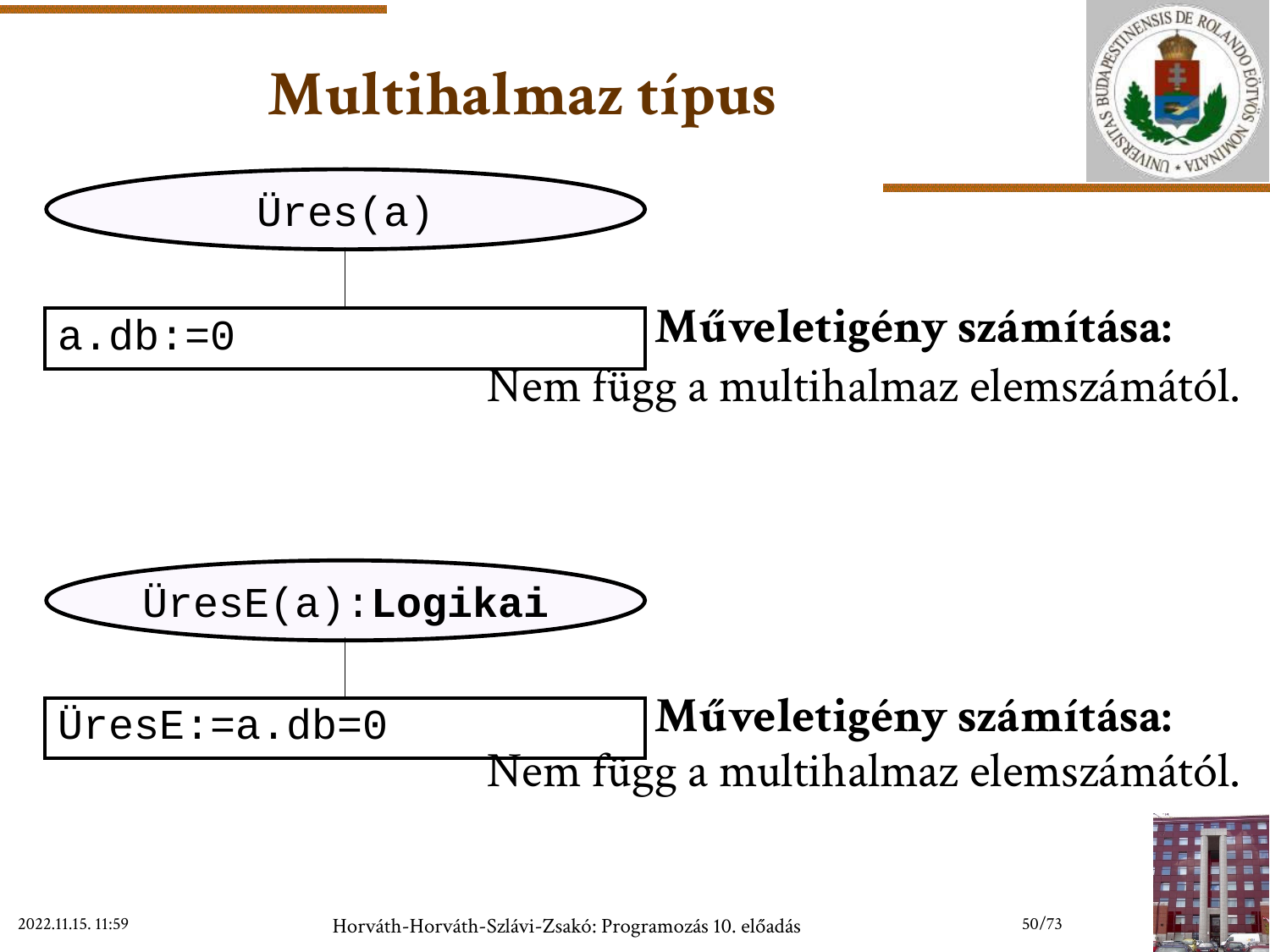

# Multihalmaz típus
Üres(a)

	    Műveletigény számítása:
Nem függ a multihalmaz elemszámától.

	    Műveletigény számítása:
Nem függ a multihalmaz elemszámától.

|  |  |
| --- | --- |
| a.db:=0 |  |
ÜresE(a):Logikai
|  |  |
| --- | --- |
| ÜresE:=a.db=0 |  |
2022.11.15. 11:59
Horváth-Horváth-Szlávi-Zsakó: Programozás 10. előadás
50/73